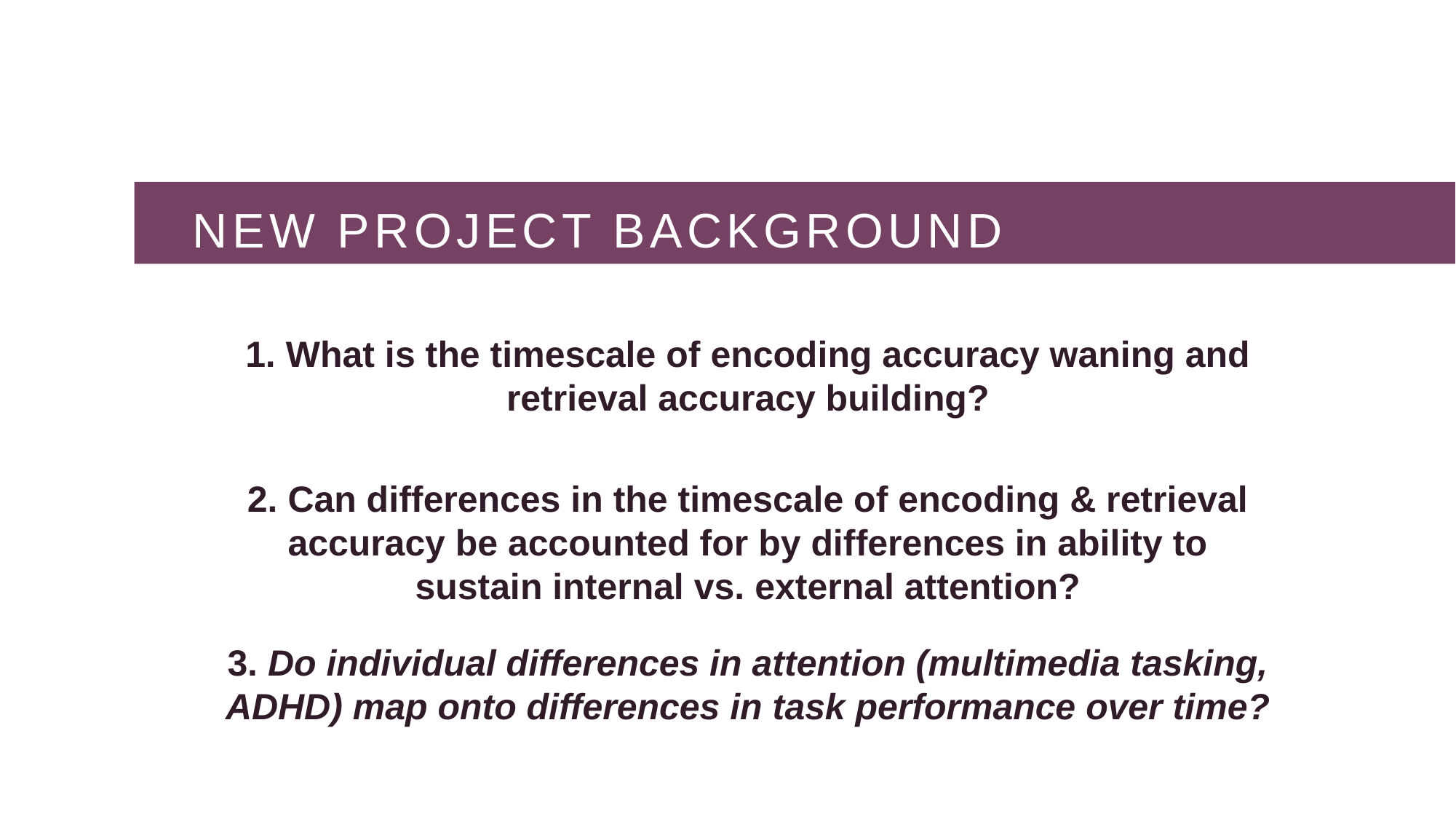

New Project Background

1. What is the timescale of encoding accuracy waning and retrieval accuracy building?
2. Can differences in the timescale of encoding & retrieval accuracy be accounted for by differences in ability to sustain internal vs. external attention?
3. Do individual differences in attention (multimedia tasking, ADHD) map onto differences in task performance over time?